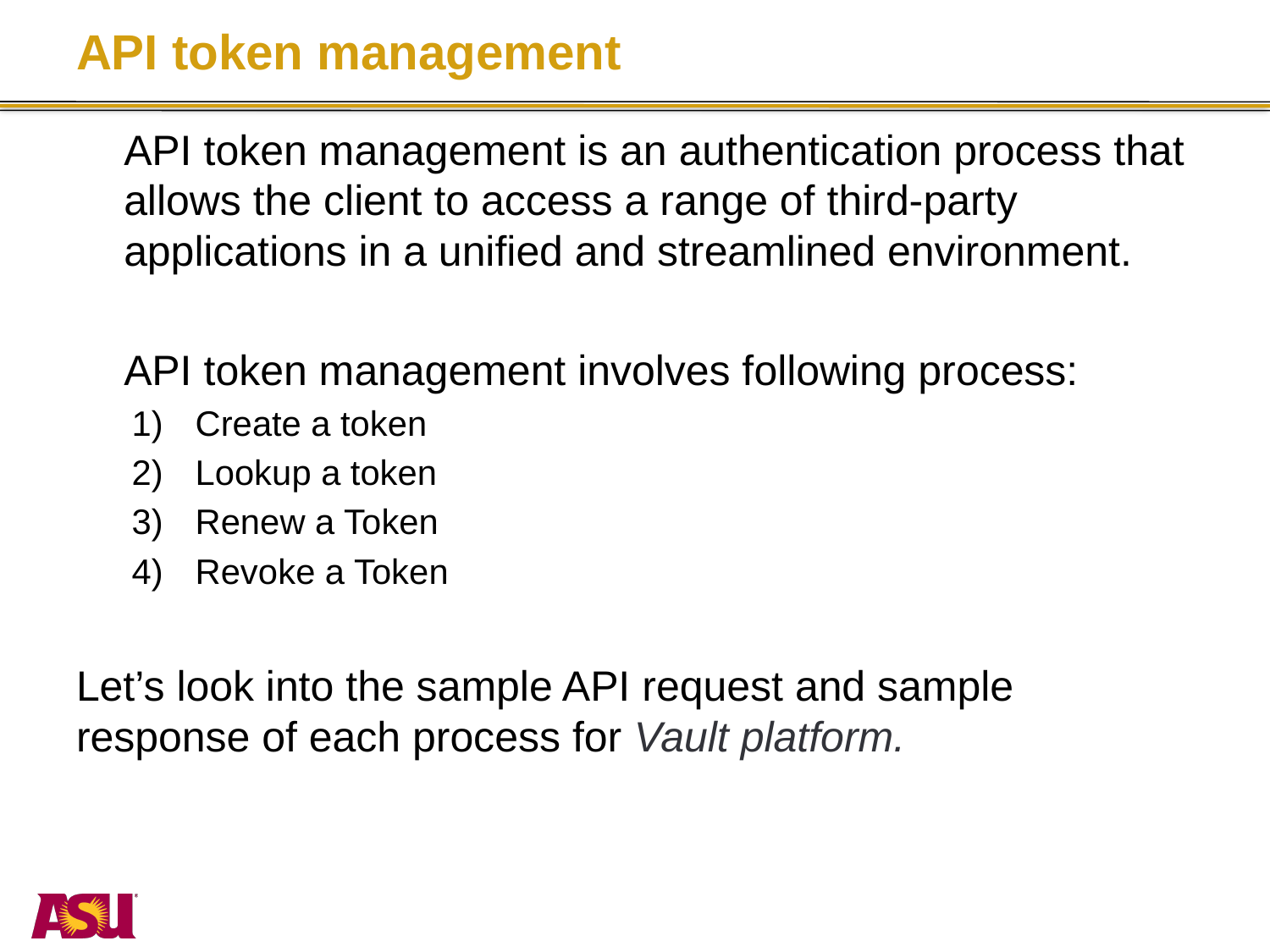

# API token management
	API token management is an authentication process that allows the client to access a range of third-party applications in a unified and streamlined environment.

	API token management involves following process:
Create a token
Lookup a token
Renew a Token
Revoke a Token

Let’s look into the sample API request and sample response of each process for Vault platform.